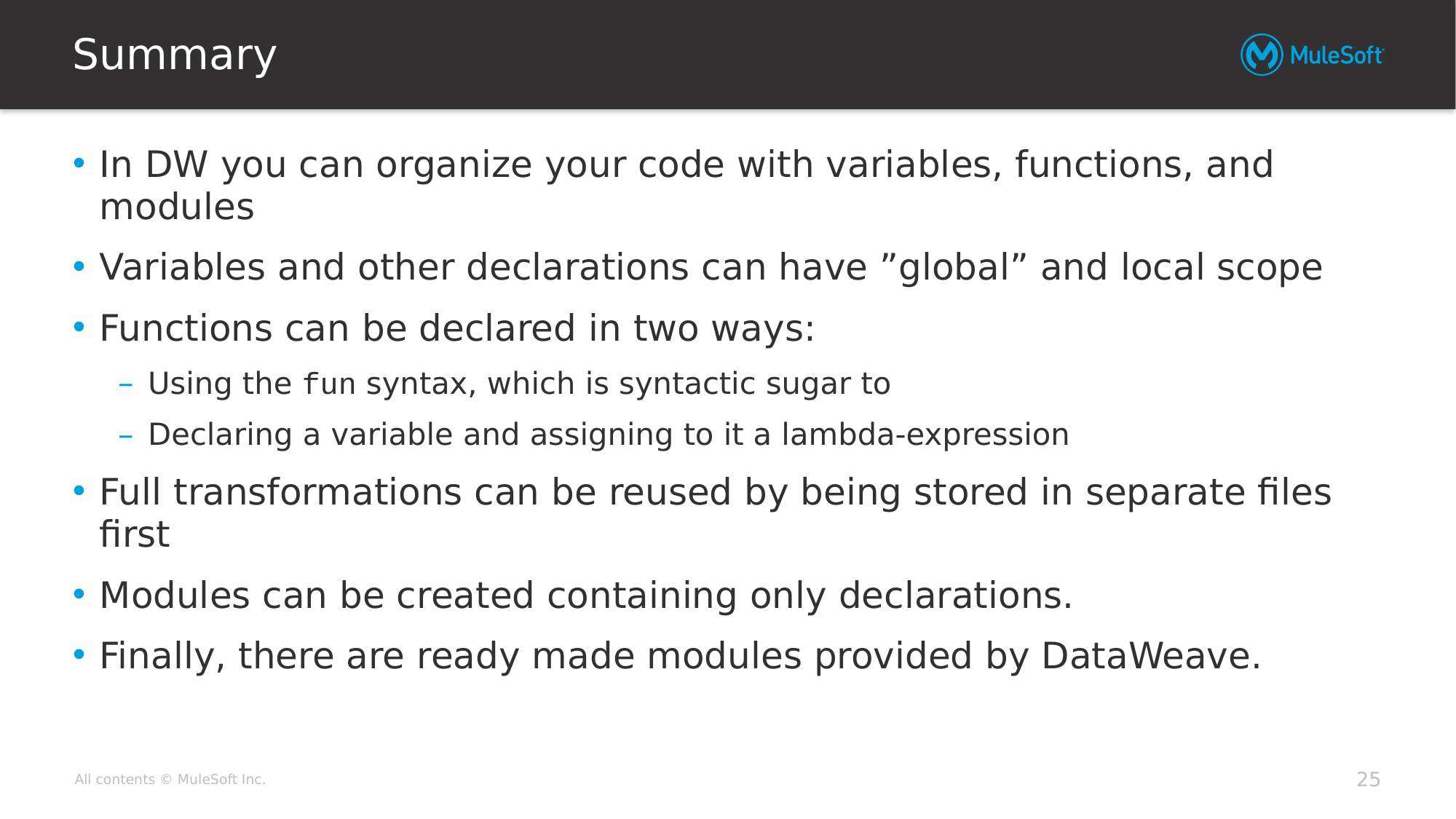

# Summary
In DW you can organize your code with variables, functions, and modules
Variables and other declarations can have ”global” and local scope
Functions can be declared in two ways:
Using the fun syntax, which is syntactic sugar to
Declaring a variable and assigning to it a lambda-expression
Full transformations can be reused by being stored in separate files first
Modules can be created containing only declarations.
Finally, there are ready made modules provided by DataWeave.
25